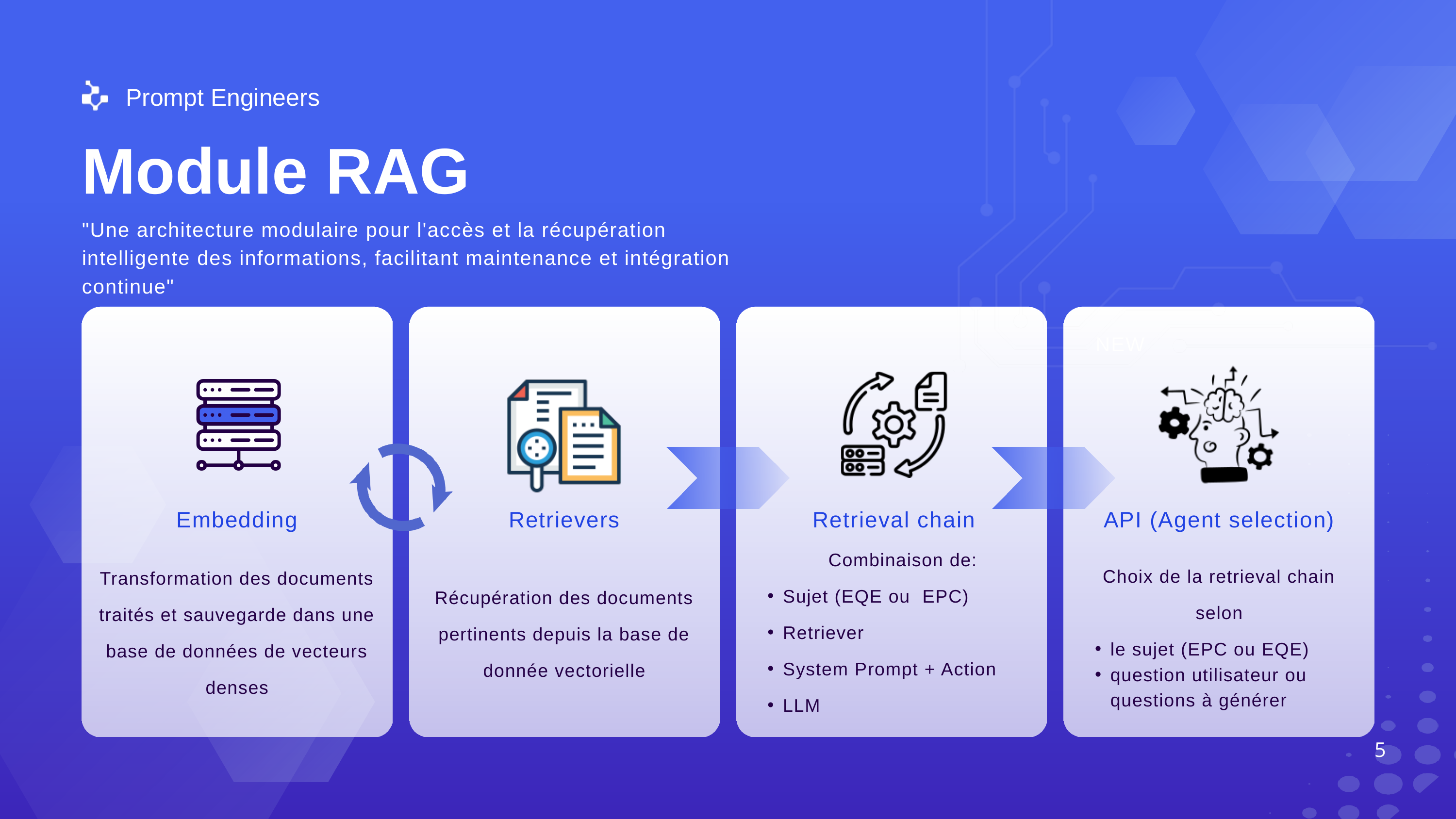

Prompt Engineers
Module RAG

"Une architecture modulaire pour l'accès et la récupération intelligente des informations, facilitant maintenance et intégration continue"

NEW

API (Agent selection)
Embedding
Retrievers
Retrieval chain
Combinaison de:
Sujet (EQE ou  EPC)
Retriever
System Prompt + Action
LLM
Choix de la retrieval chain selon
le sujet (EPC ou EQE)
question utilisateur ou questions à générer
Transformation des documents traités et sauvegarde dans une base de données de vecteurs denses
Récupération des documents pertinents depuis la base de donnée vectorielle
5